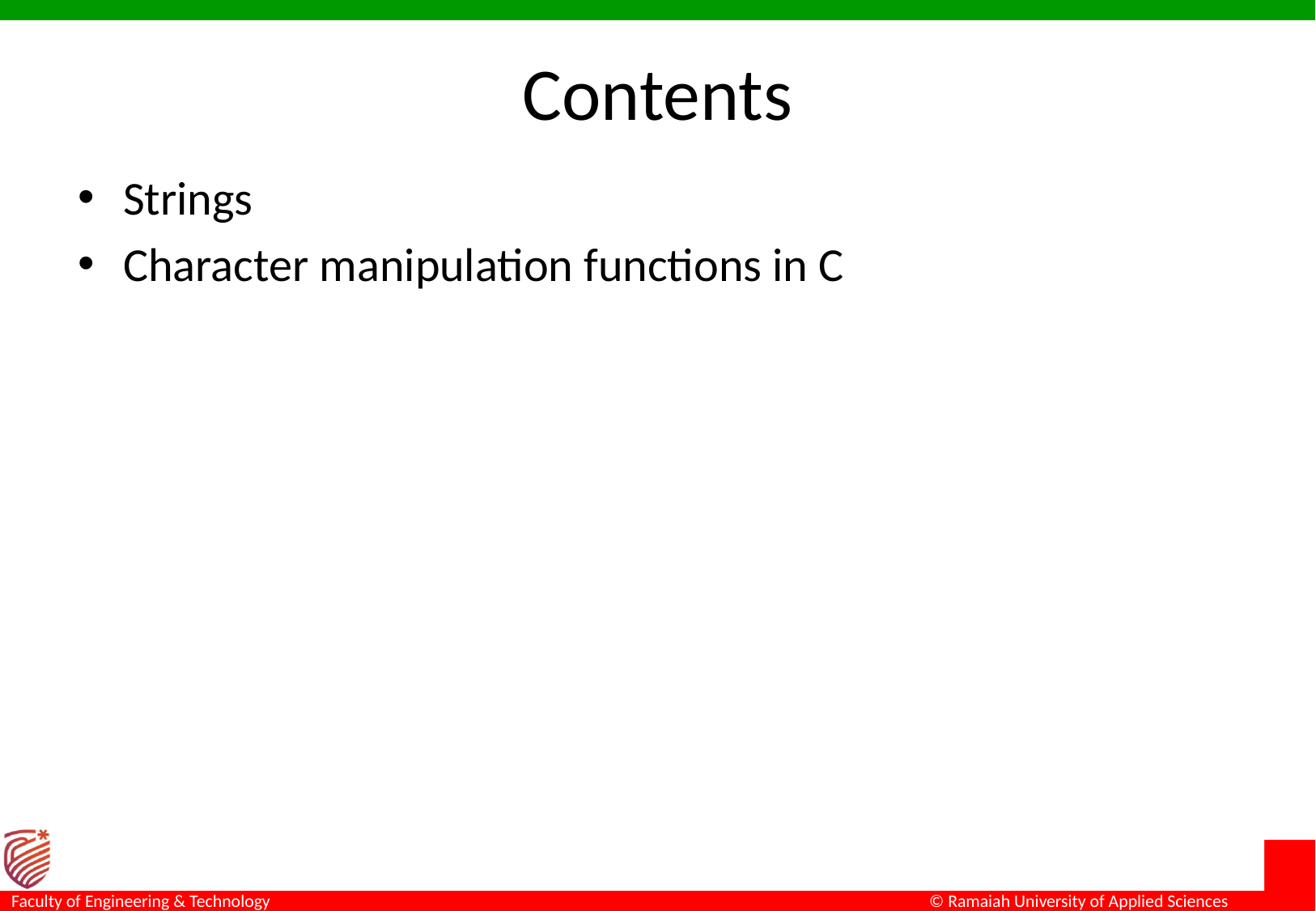

# Contents
Strings
Character manipulation functions in C